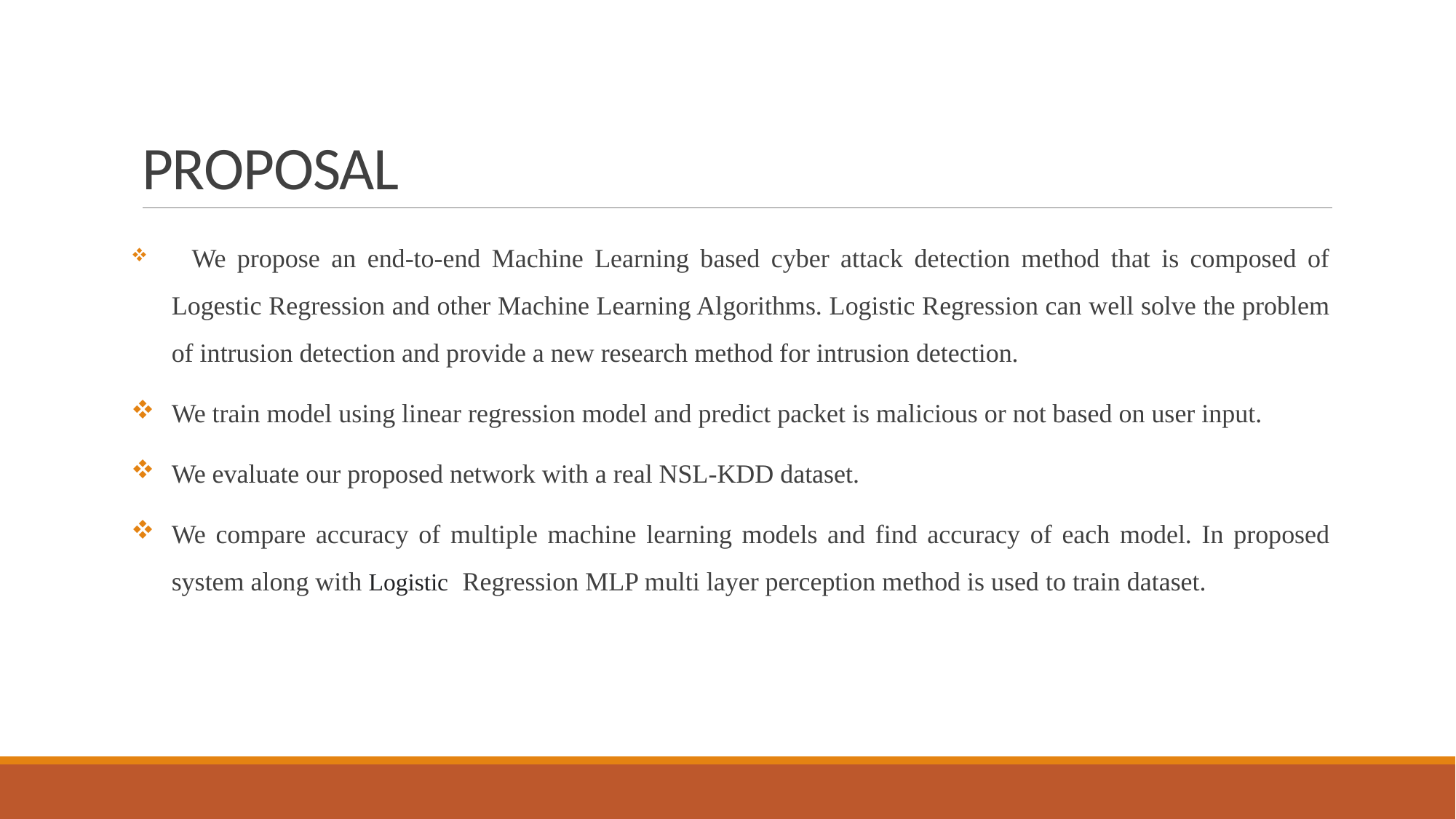

# PROPOSAL
  We propose an end-to-end Machine Learning based cyber attack detection method that is composed of Logestic Regression and other Machine Learning Algorithms. Logistic Regression can well solve the problem of intrusion detection and provide a new research method for intrusion detection.
We train model using linear regression model and predict packet is malicious or not based on user input.
We evaluate our proposed network with a real NSL-KDD dataset.
We compare accuracy of multiple machine learning models and find accuracy of each model. In proposed system along with Logistic  Regression MLP multi layer perception method is used to train dataset.